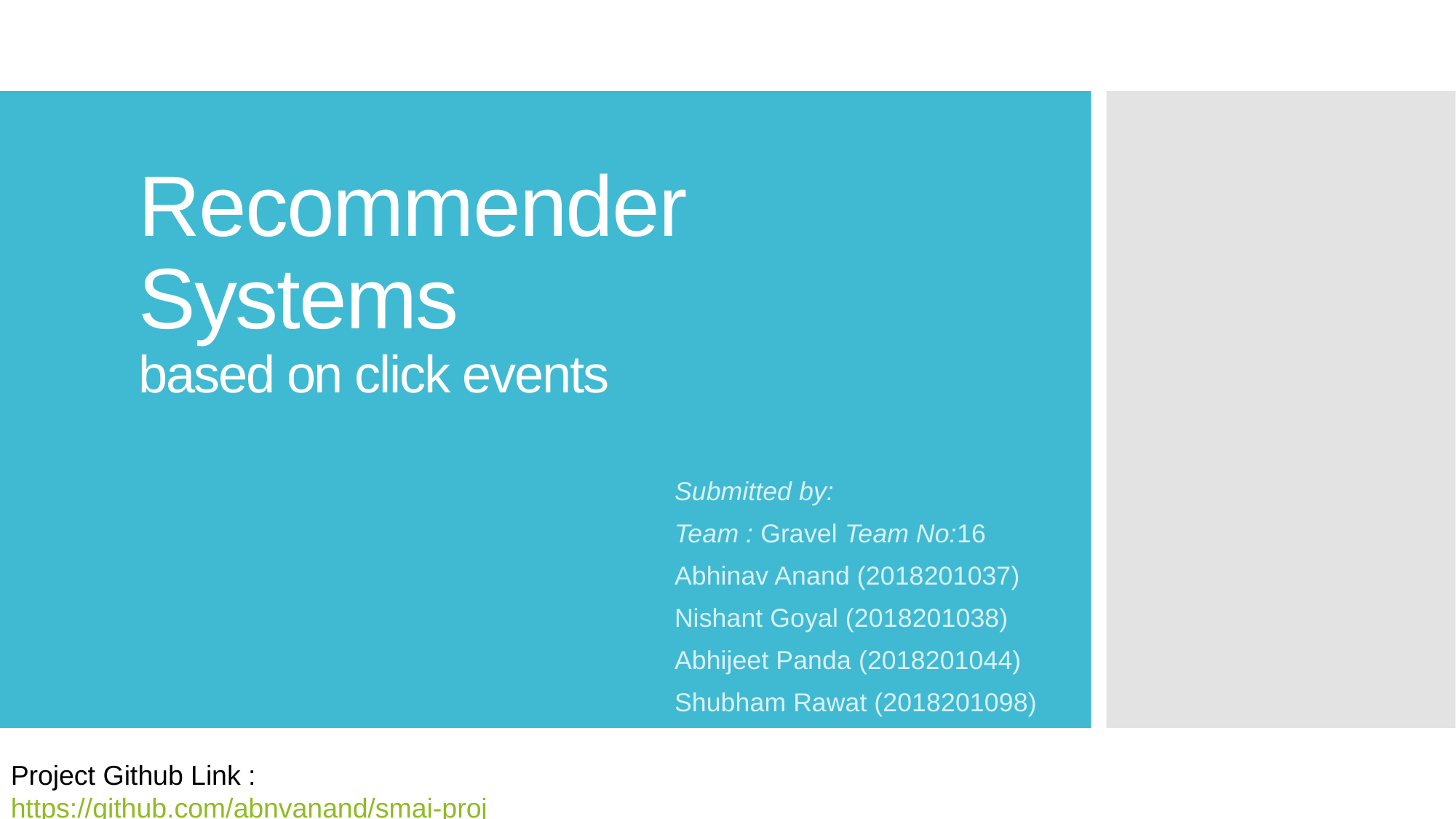

# Recommender Systems based on click events
Submitted by:
Team : Gravel 	Team No:16
Abhinav Anand (2018201037)
Nishant Goyal (2018201038)
Abhijeet Panda (2018201044)
Shubham Rawat (2018201098)
Project Github Link : https://github.com/abnvanand/smai-proj